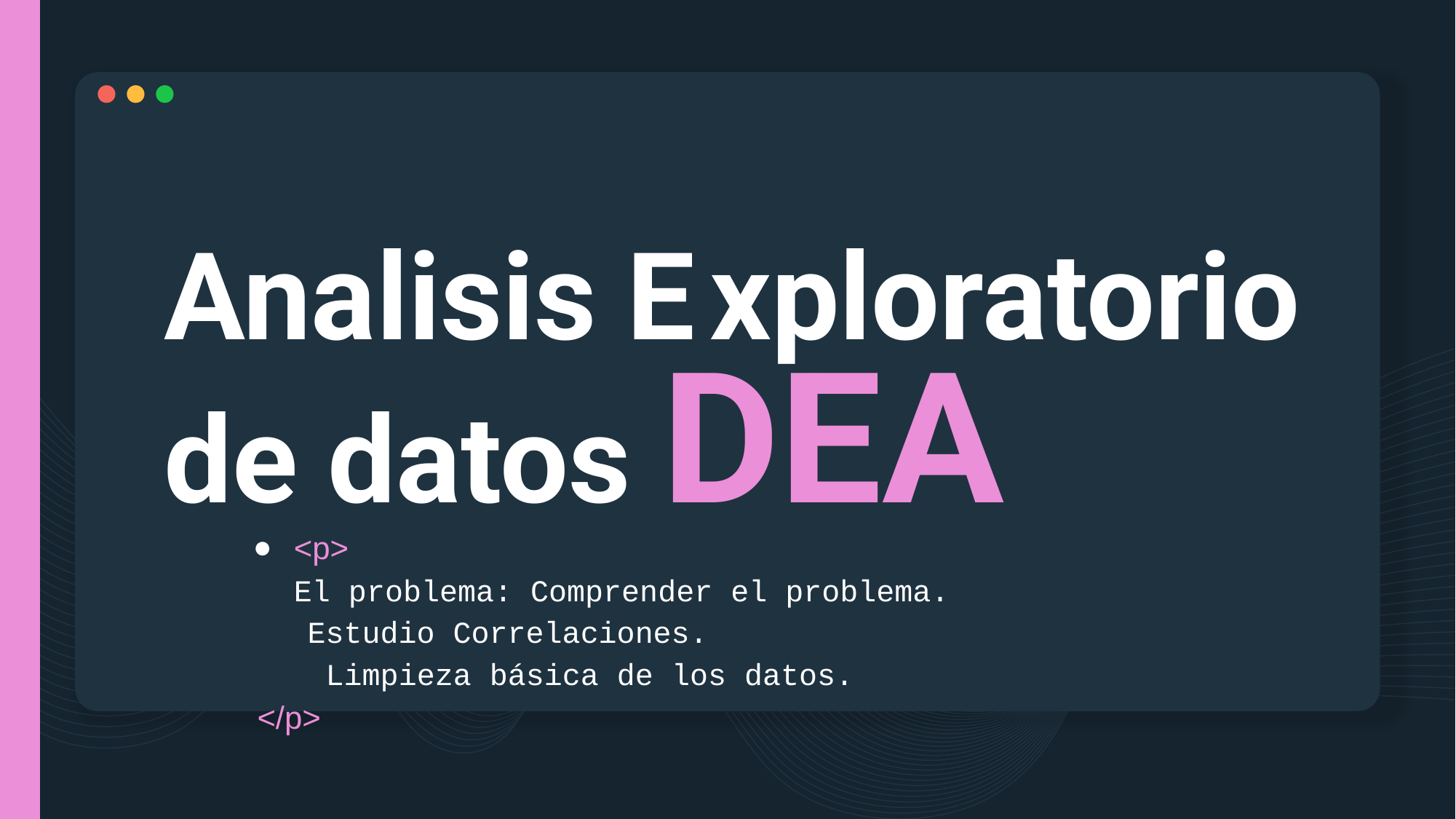

# Analisis E	xploratorio de datos DEA
<p>
El problema: Comprender el problema.
   Estudio Correlaciones.
    Limpieza básica de los datos.
  </p>